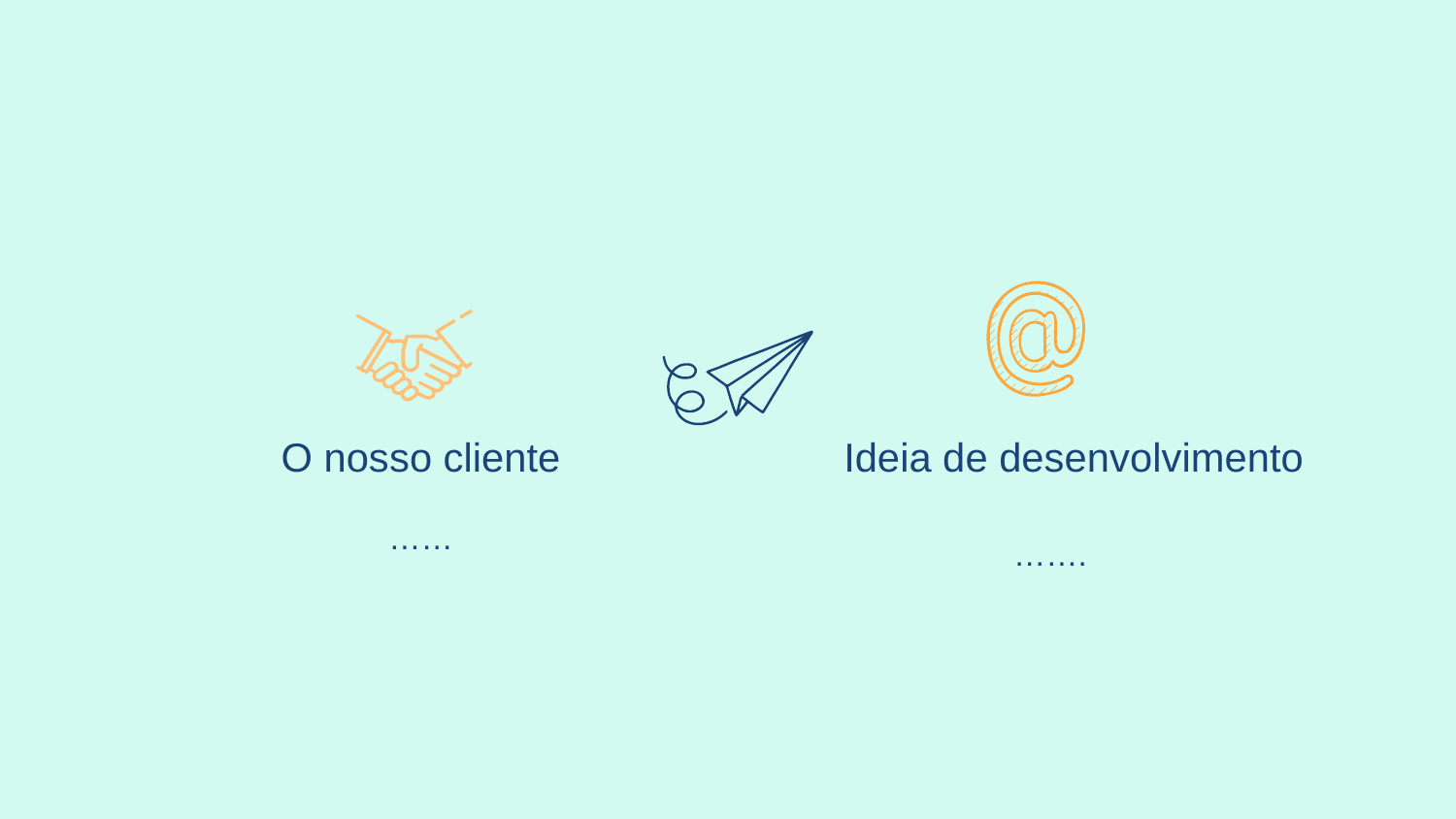

Ideia de desenvolvimento
O nosso cliente
……
…….